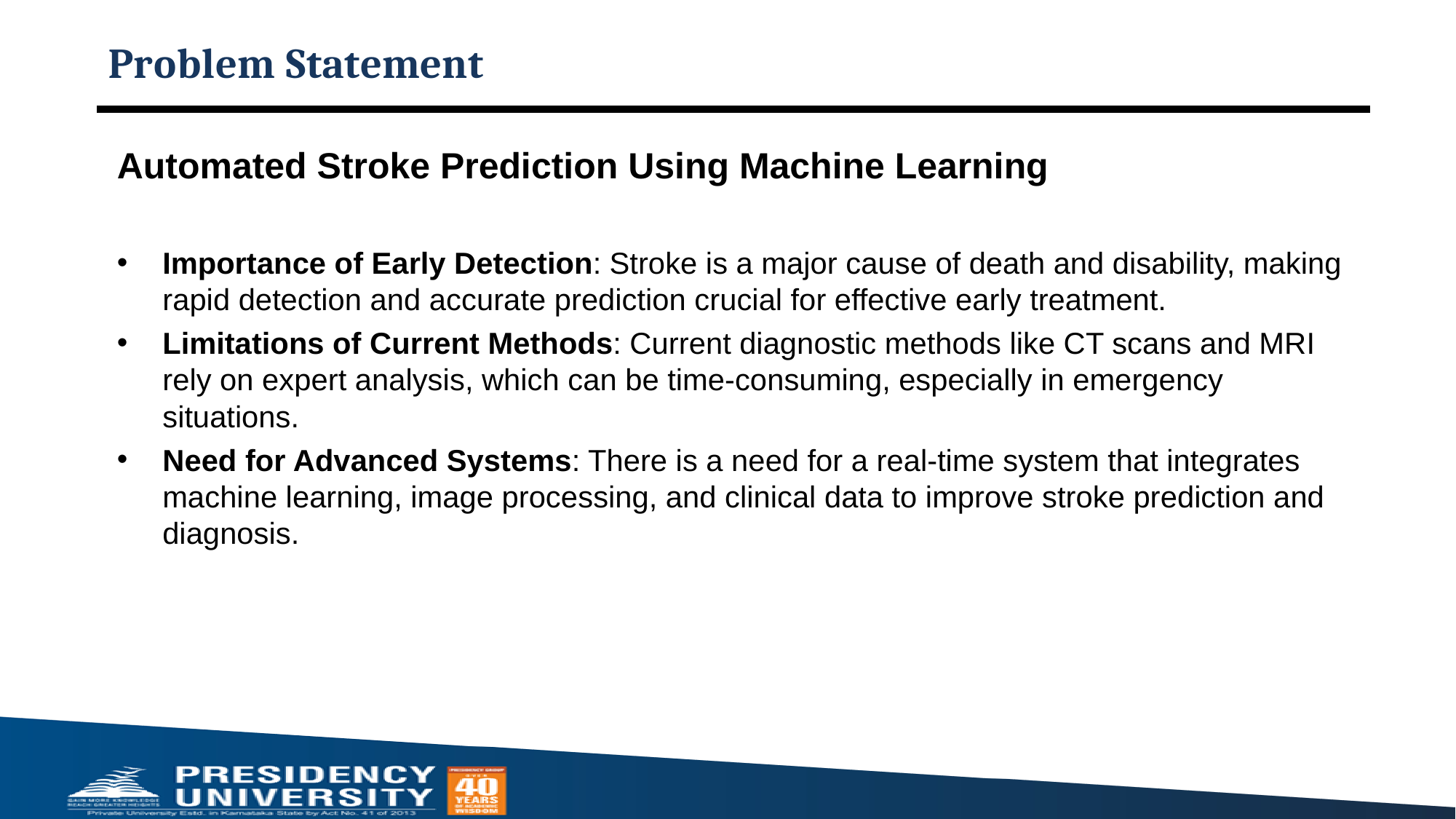

# Problem Statement
Automated Stroke Prediction Using Machine Learning

Importance of Early Detection: Stroke is a major cause of death and disability, making rapid detection and accurate prediction crucial for effective early treatment.
Limitations of Current Methods: Current diagnostic methods like CT scans and MRI rely on expert analysis, which can be time-consuming, especially in emergency situations.
Need for Advanced Systems: There is a need for a real-time system that integrates machine learning, image processing, and clinical data to improve stroke prediction and diagnosis.